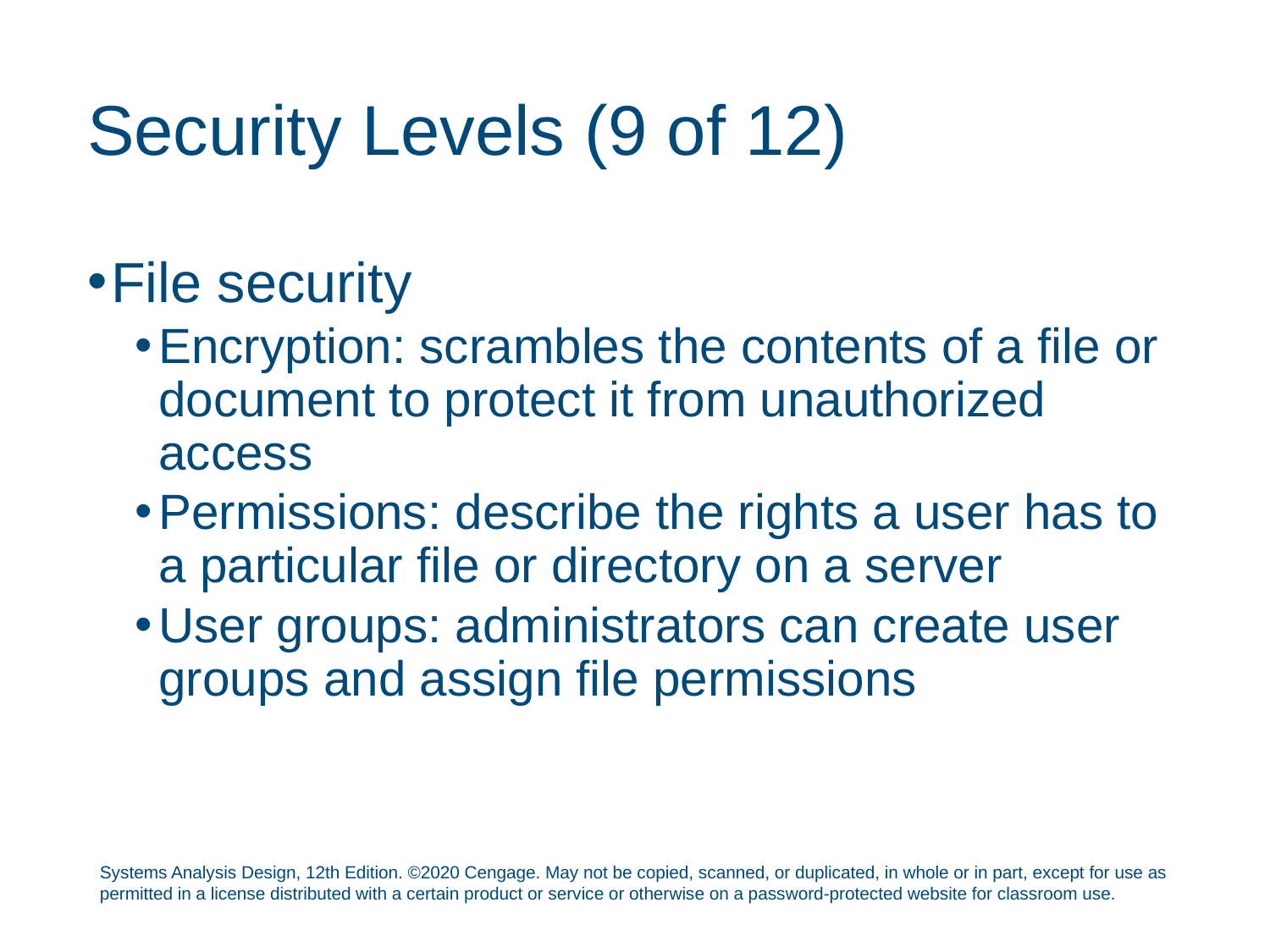

# Security Levels (9 of 12)
File security
Encryption: scrambles the contents of a file or document to protect it from unauthorized access
Permissions: describe the rights a user has to a particular file or directory on a server
User groups: administrators can create user groups and assign file permissions

Systems Analysis Design, 12th Edition. ©2020 Cengage. May not be copied, scanned, or duplicated, in whole or in part, except for use as permitted in a license distributed with a certain product or service or otherwise on a password-protected website for classroom use.